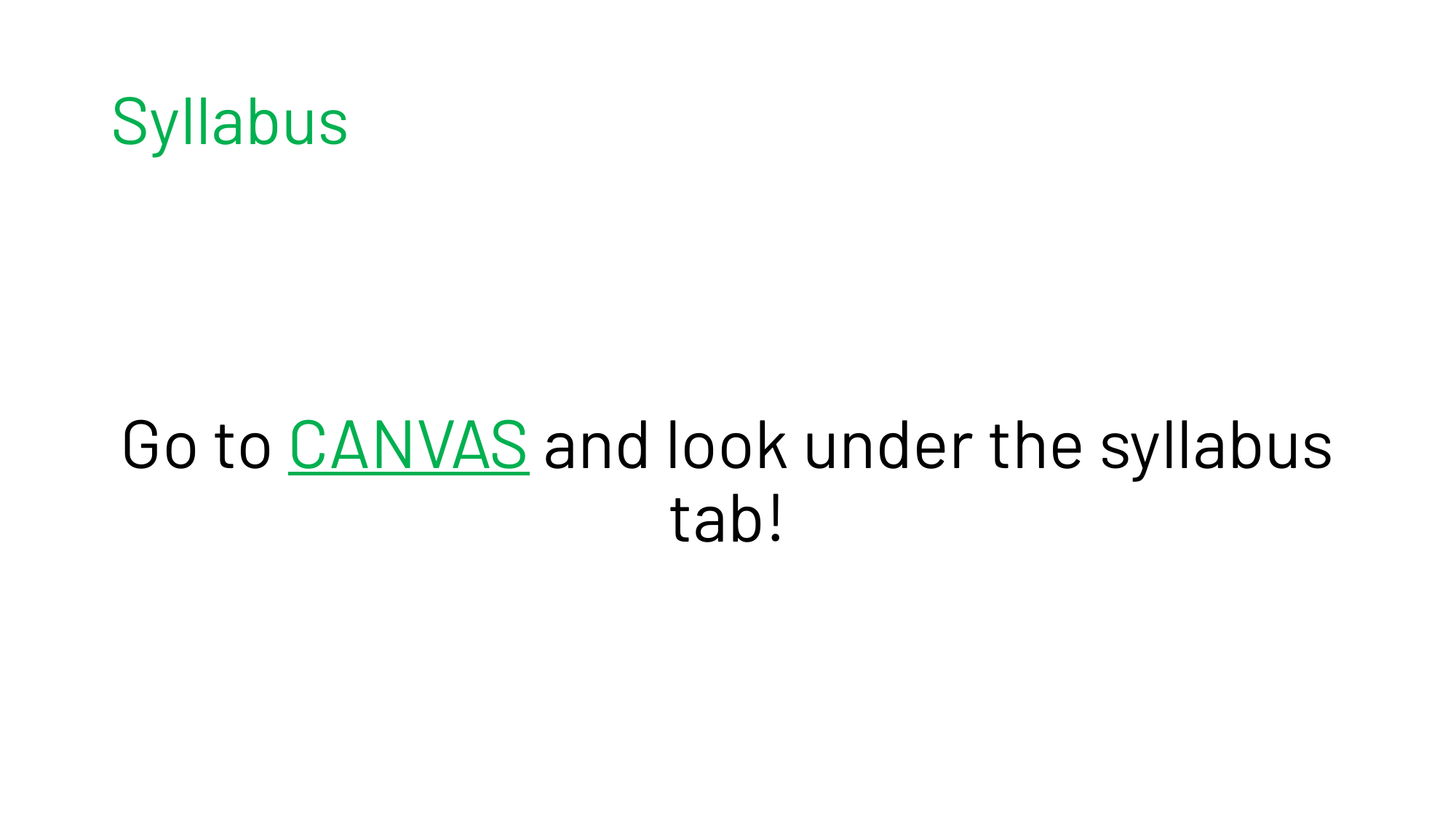

# Syllabus

Go to CANVAS and look under the syllabus tab!